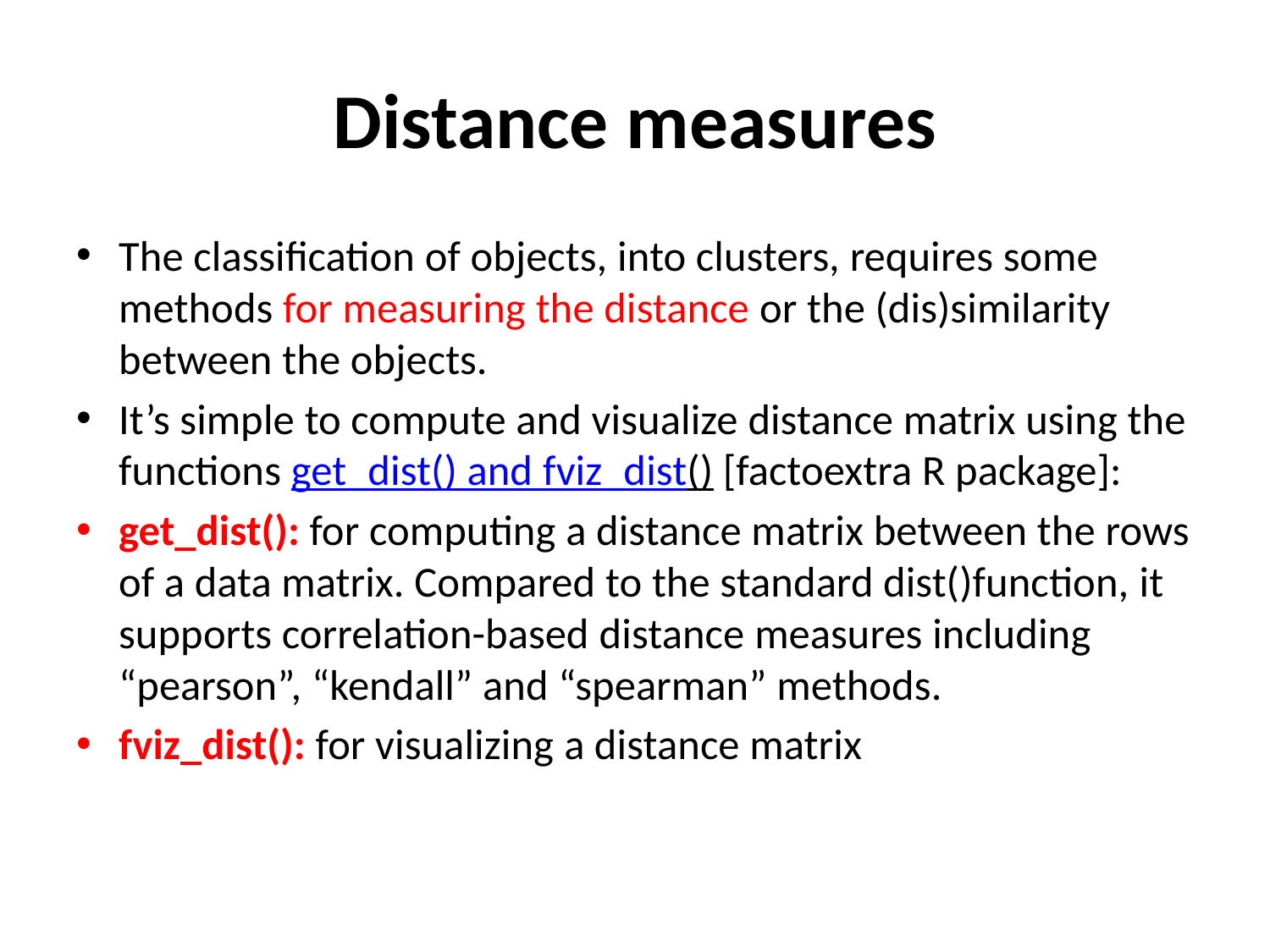

# Distance measures
The classification of objects, into clusters, requires some methods for measuring the distance or the (dis)similarity between the objects.
It’s simple to compute and visualize distance matrix using the functions get_dist() and fviz_dist() [factoextra R package]:
get_dist(): for computing a distance matrix between the rows of a data matrix. Compared to the standard dist()function, it supports correlation-based distance measures including “pearson”, “kendall” and “spearman” methods.
fviz_dist(): for visualizing a distance matrix